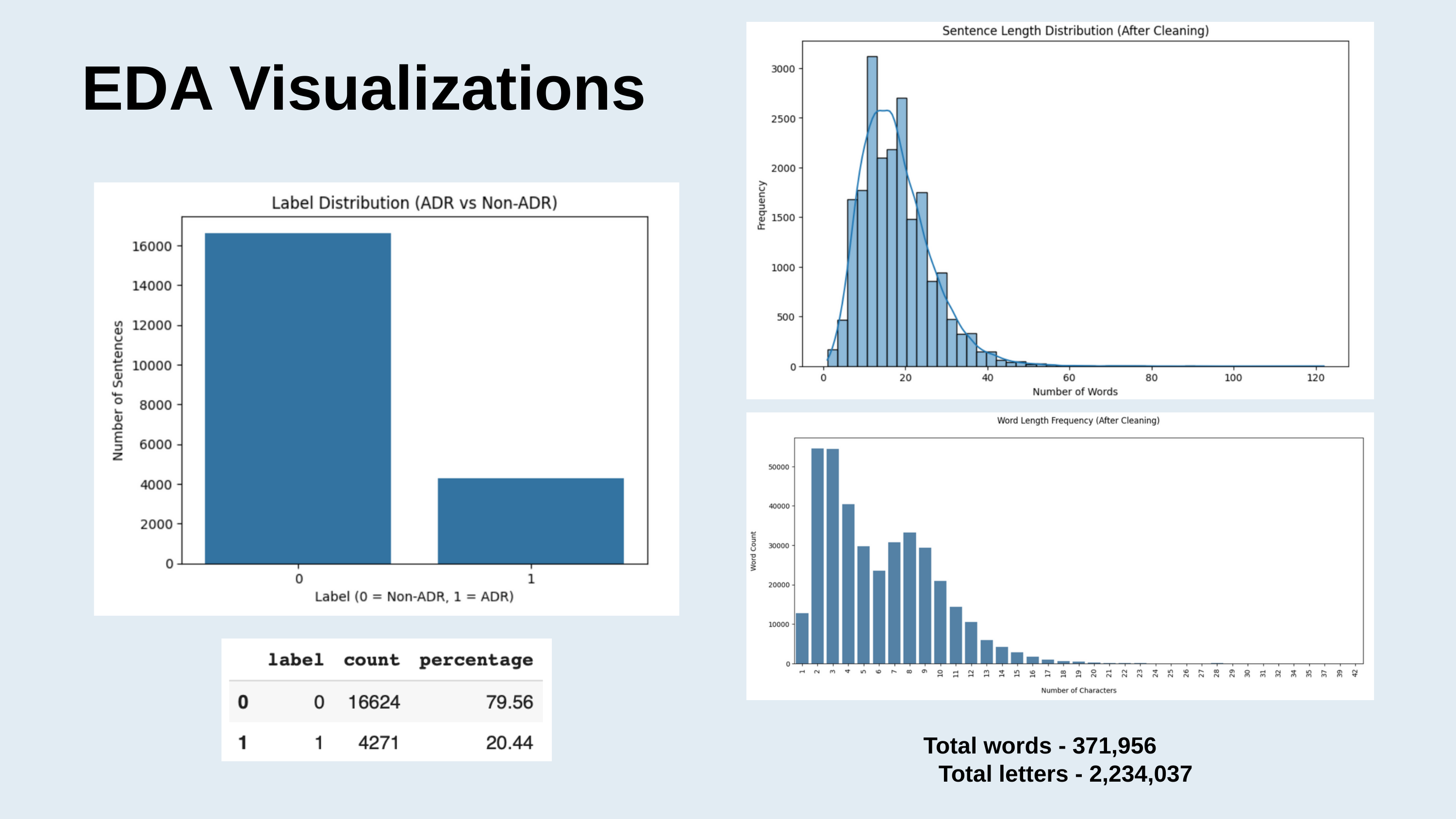

EDA Visualizations

Total words - 371,956
        Total letters - 2,234,037